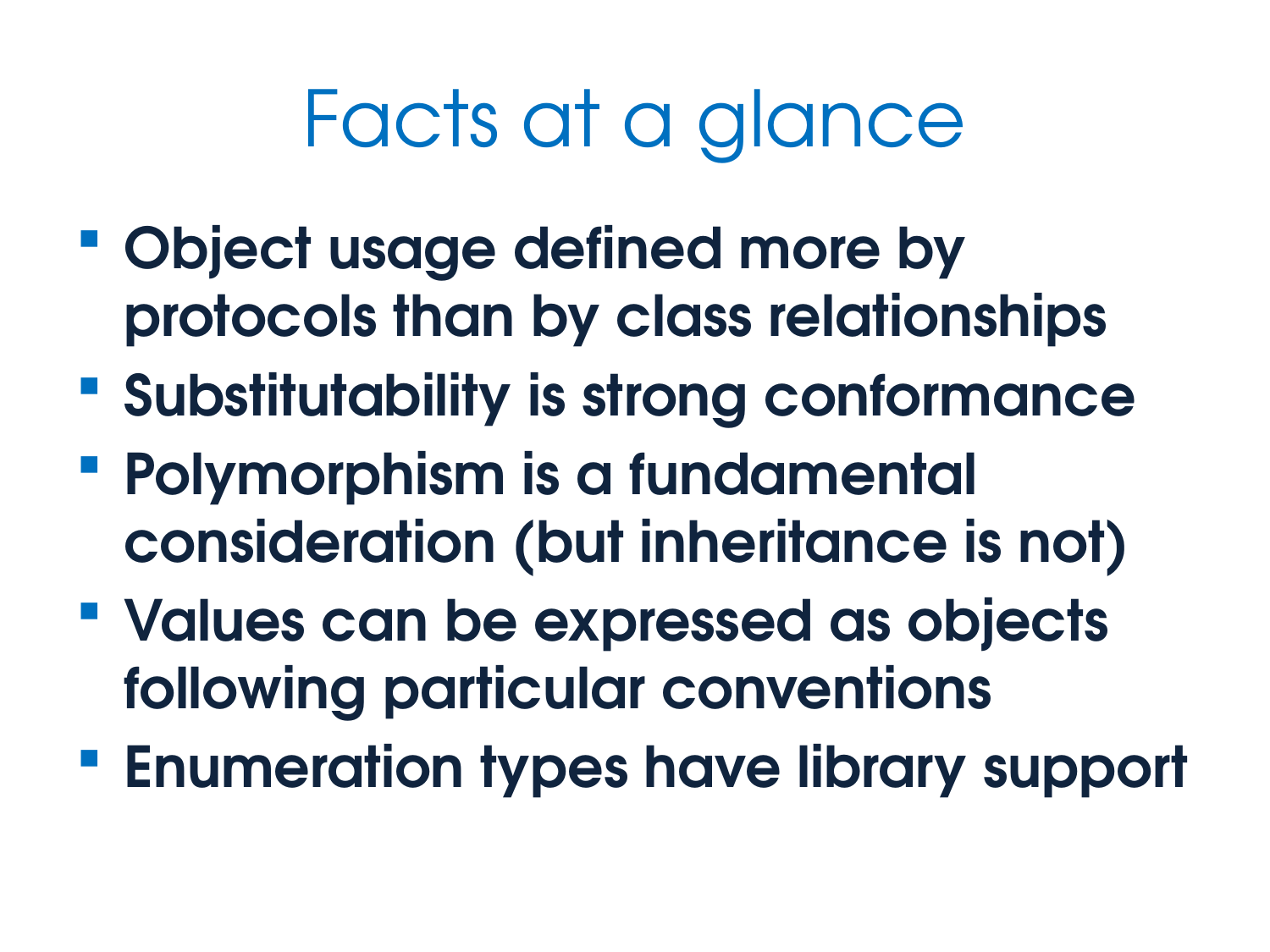

# Facts at a glance
Object usage defined more by protocols than by class relationships
Substitutability is strong conformance
Polymorphism is a fundamental consideration (but inheritance is not)
Values can be expressed as objects following particular conventions
Enumeration types have library support